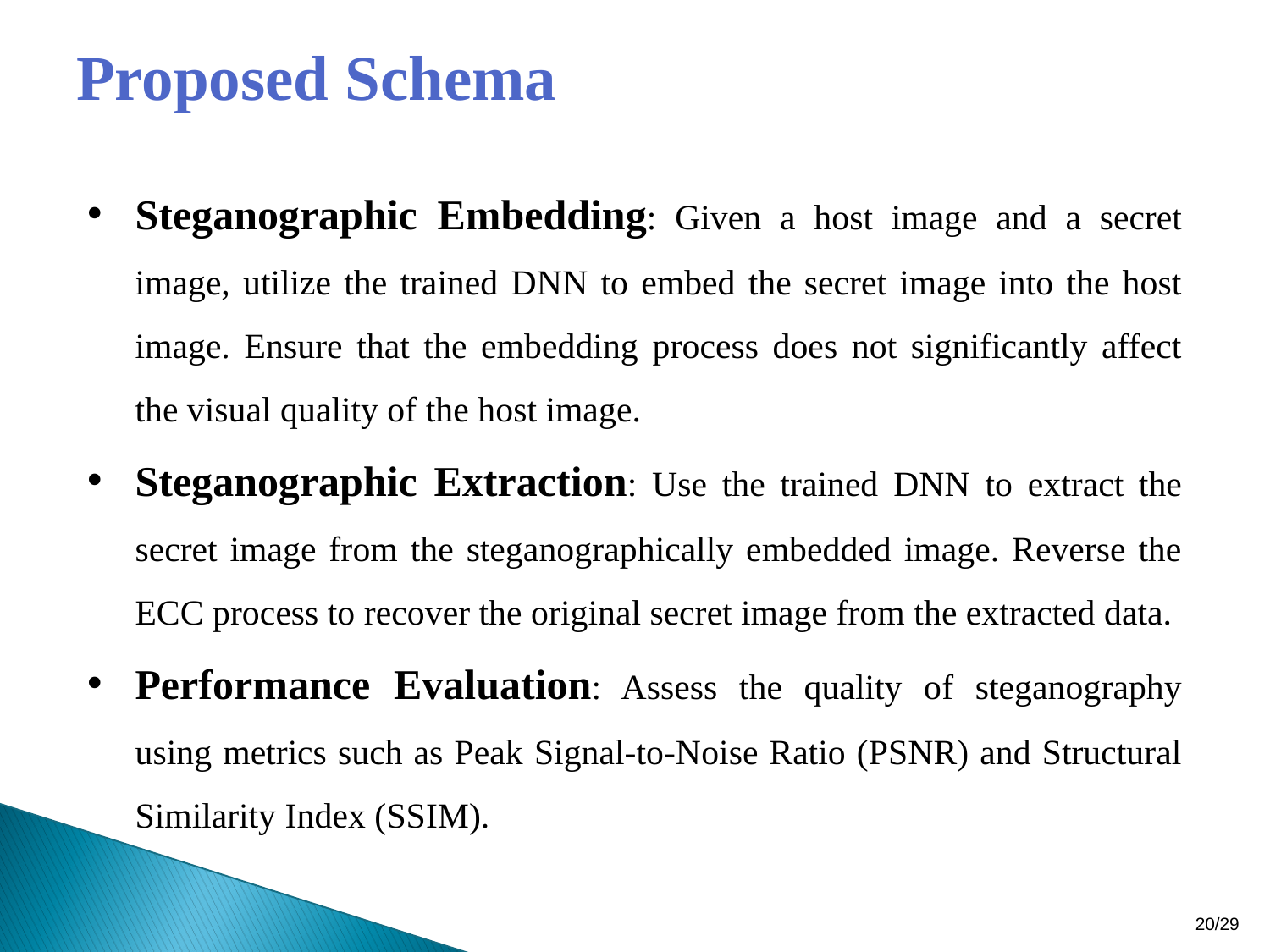

# Proposed Schema
Steganographic Embedding: Given a host image and a secret image, utilize the trained DNN to embed the secret image into the host image. Ensure that the embedding process does not significantly affect the visual quality of the host image.
Steganographic Extraction: Use the trained DNN to extract the secret image from the steganographically embedded image. Reverse the ECC process to recover the original secret image from the extracted data.
Performance Evaluation: Assess the quality of steganography using metrics such as Peak Signal-to-Noise Ratio (PSNR) and Structural Similarity Index (SSIM).

20/29